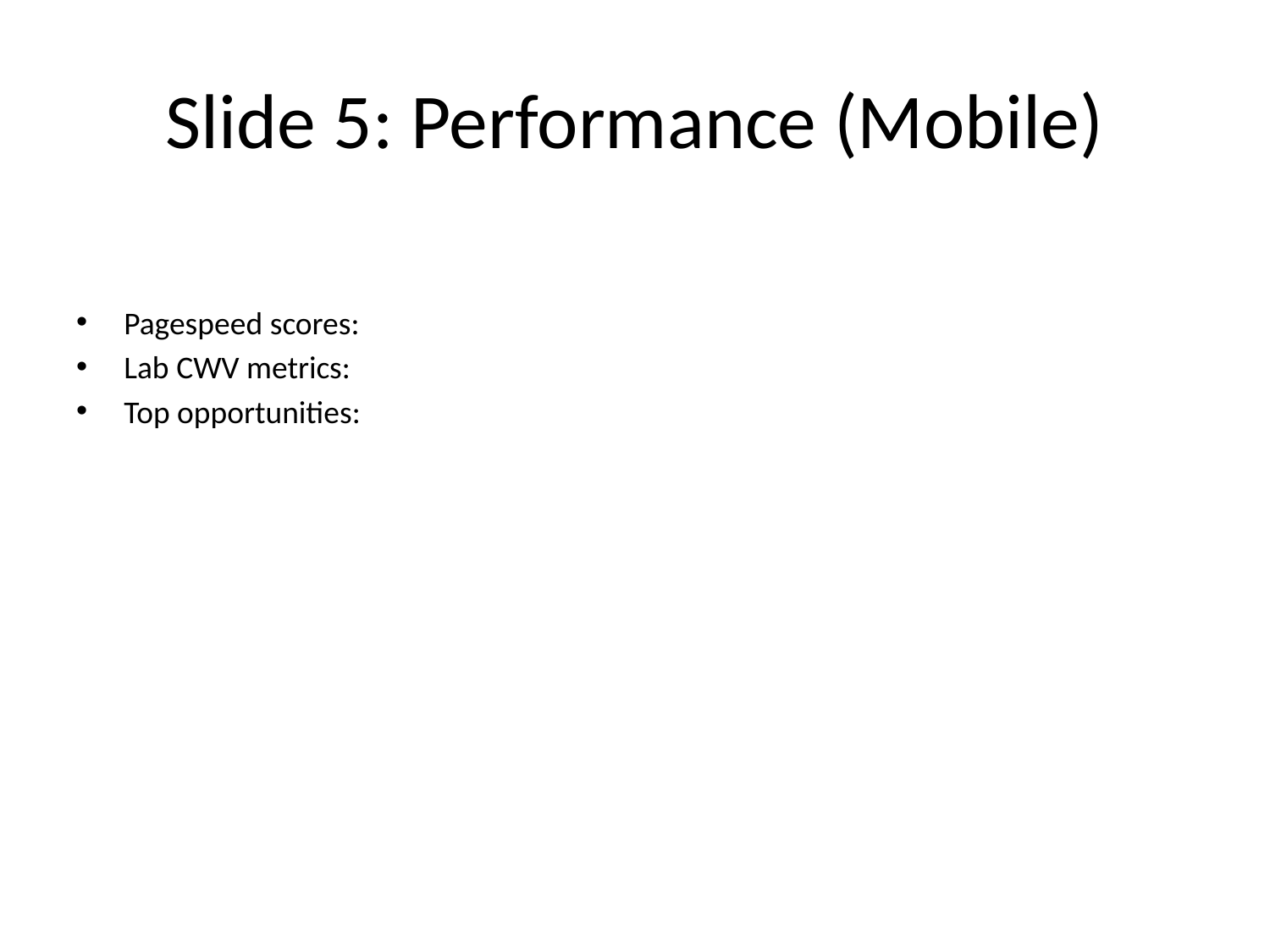

# Slide 5: Performance (Mobile)

Pagespeed scores:
Lab CWV metrics:
Top opportunities: